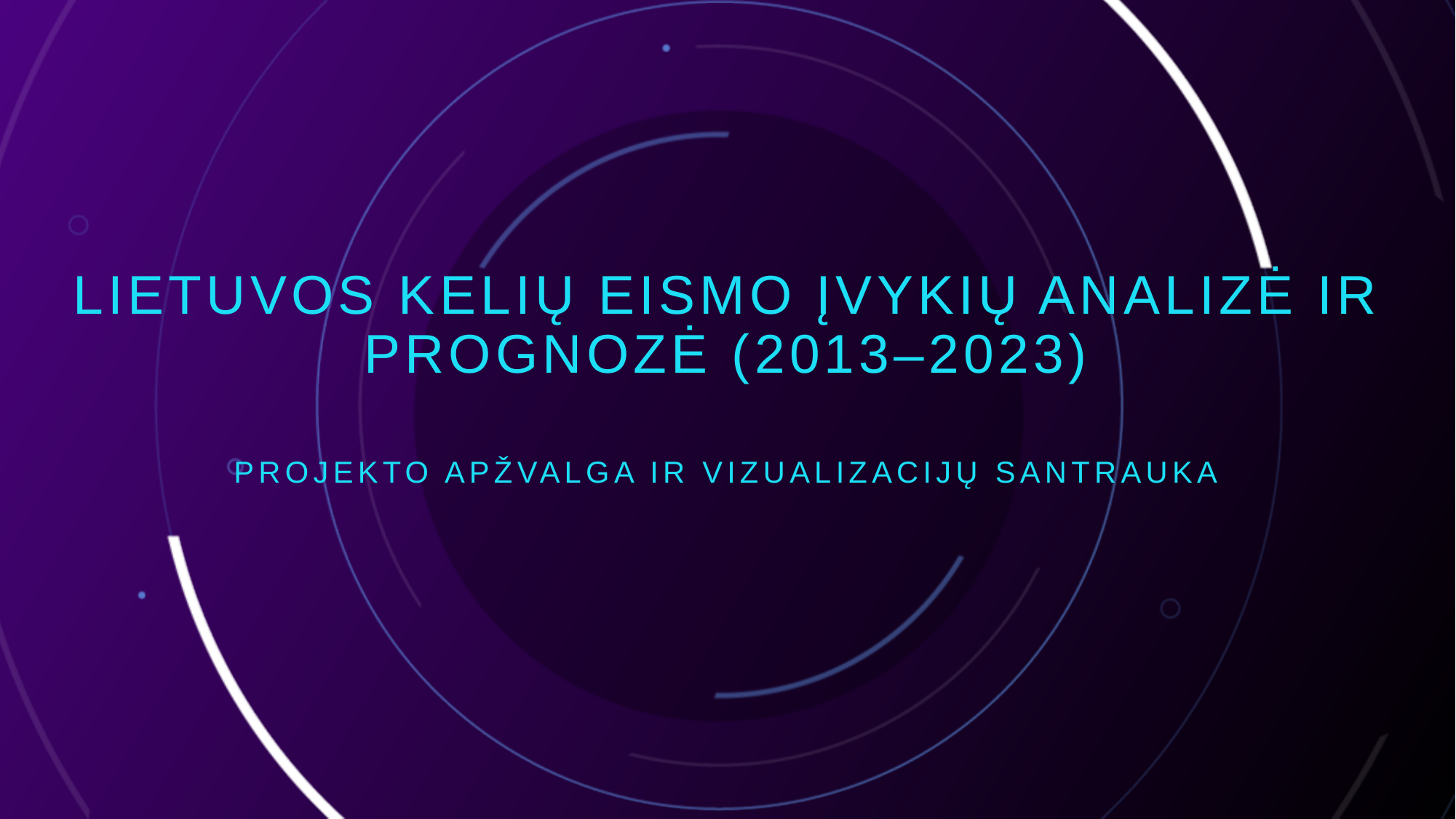

# Lietuvos kelių eismo įvykių analizė ir prognozė (2013–2023) Projekto apžvalga ir vizualizacijų santrauka